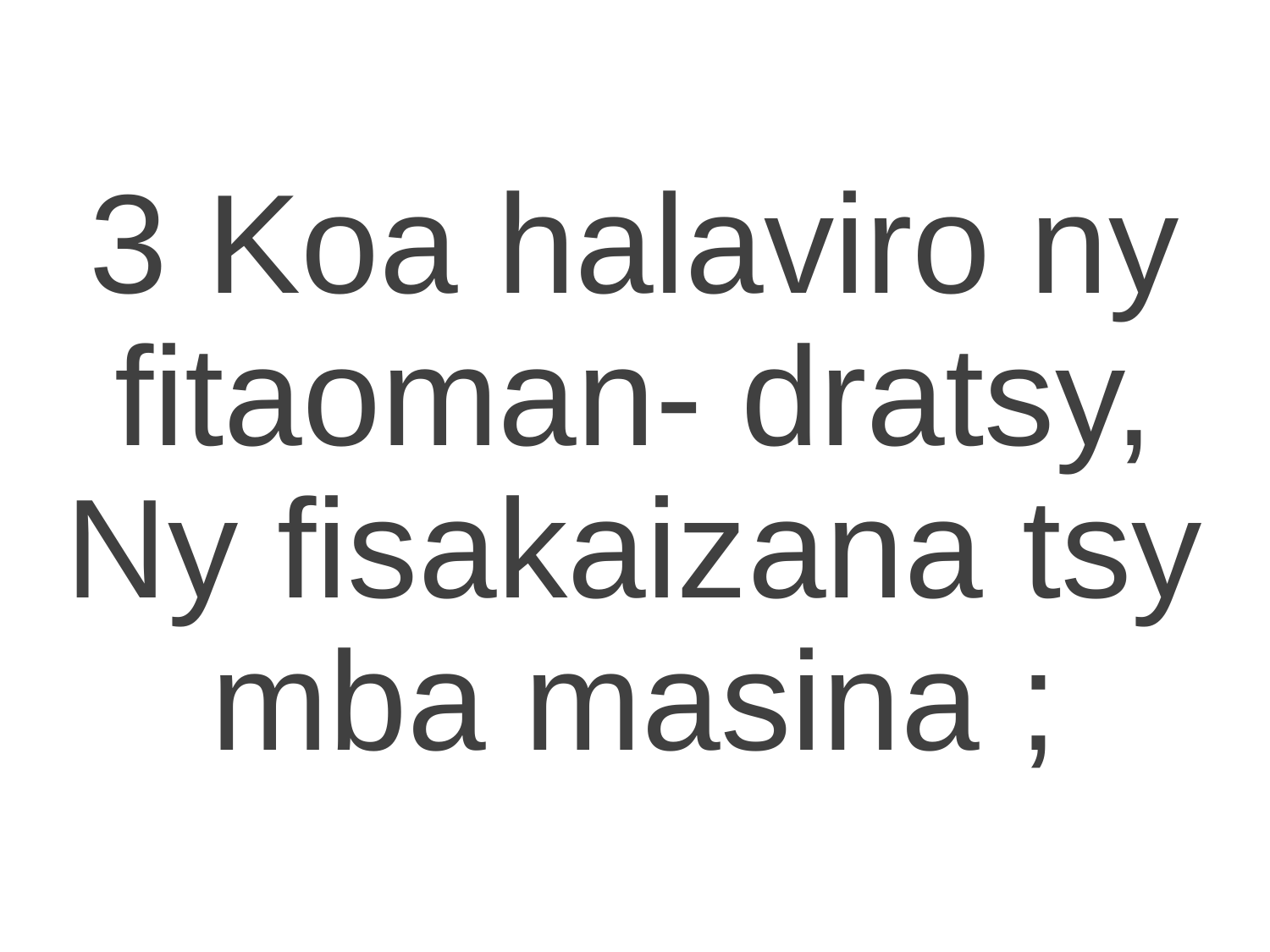

3 Koa halaviro ny fitaoman- dratsy,
Ny fisakaizana tsy mba masina ;